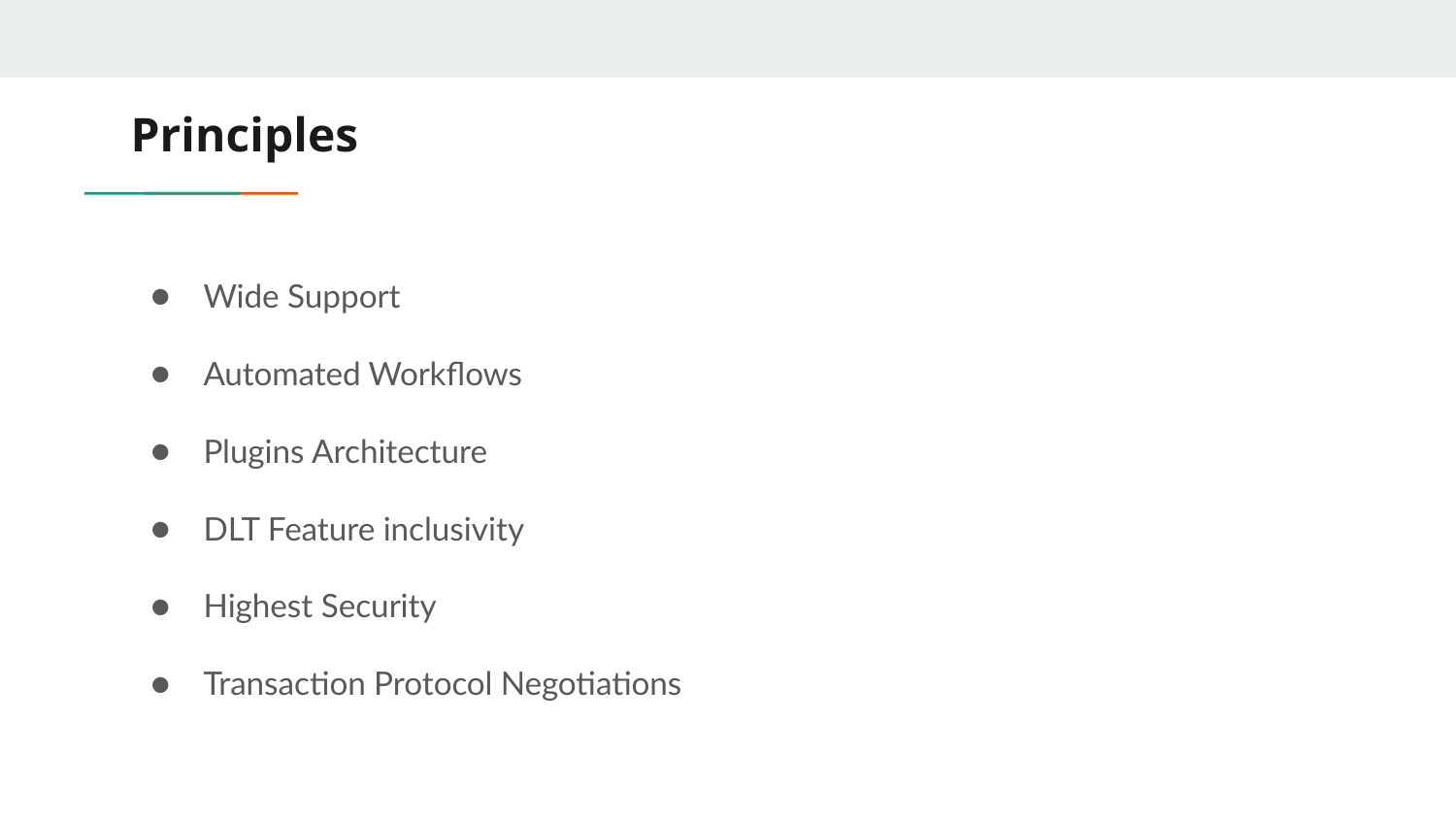

# Principles
Wide Support
Automated Workflows
Plugins Architecture
DLT Feature inclusivity
Highest Security
Transaction Protocol Negotiations